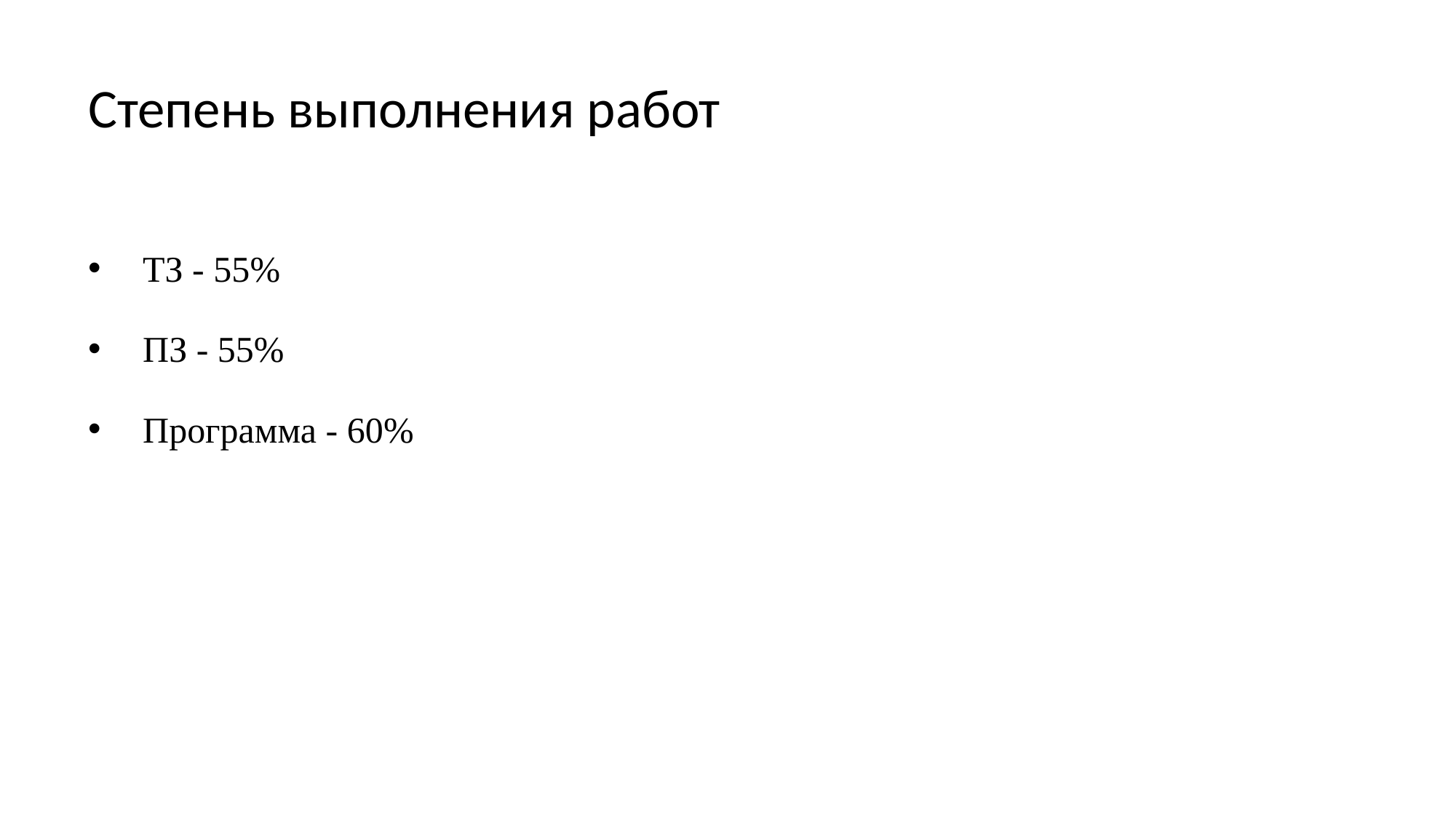

# Степень выполнения работ
ТЗ - 55%
ПЗ - 55%
Программа - 60%
14